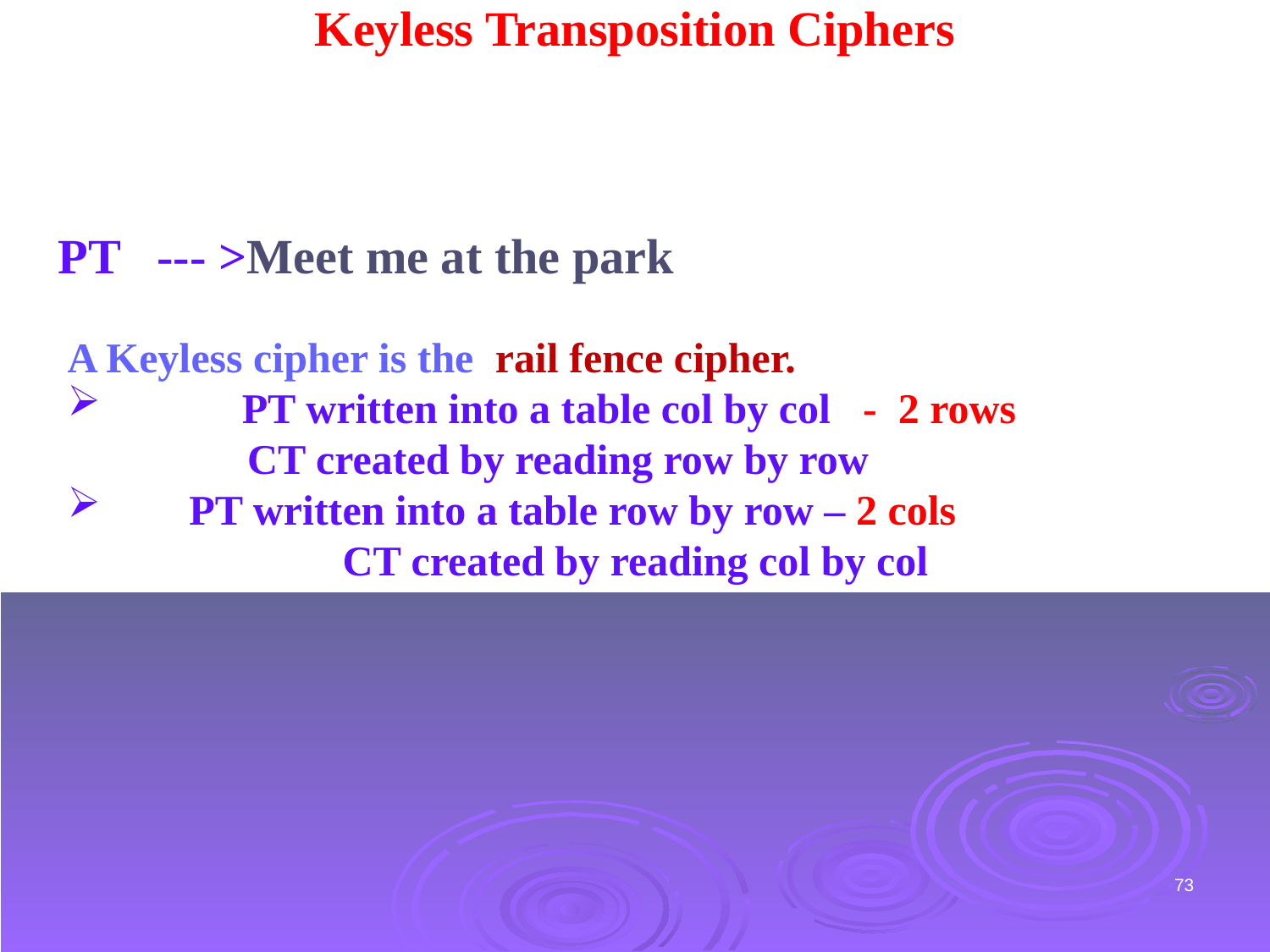

Keyless Transposition Ciphers

  PT   --- >Meet me at the park
A Keyless cipher is the  rail fence cipher.
	PT written into a table col by col   -  2 rows
                 CT created by reading row by row
       PT written into a table row by row – 2 cols
                          CT created by reading col by col

73